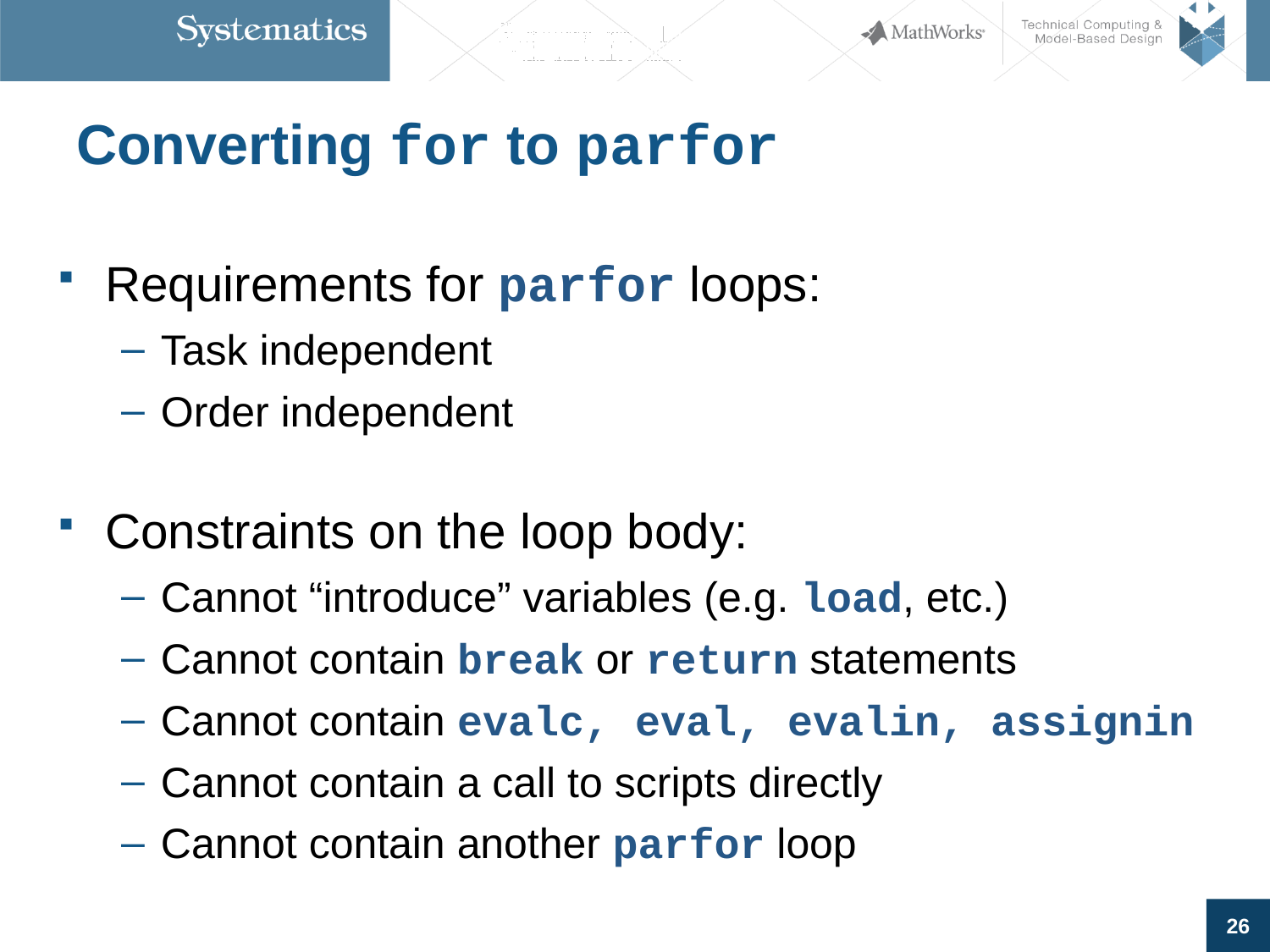

# Converting for to parfor
Requirements for parfor loops:
Task independent
Order independent

Constraints on the loop body:
Cannot “introduce” variables (e.g. load, etc.)
Cannot contain break or return statements
Cannot contain evalc, eval, evalin, assignin
Cannot contain a call to scripts directly
Cannot contain another parfor loop